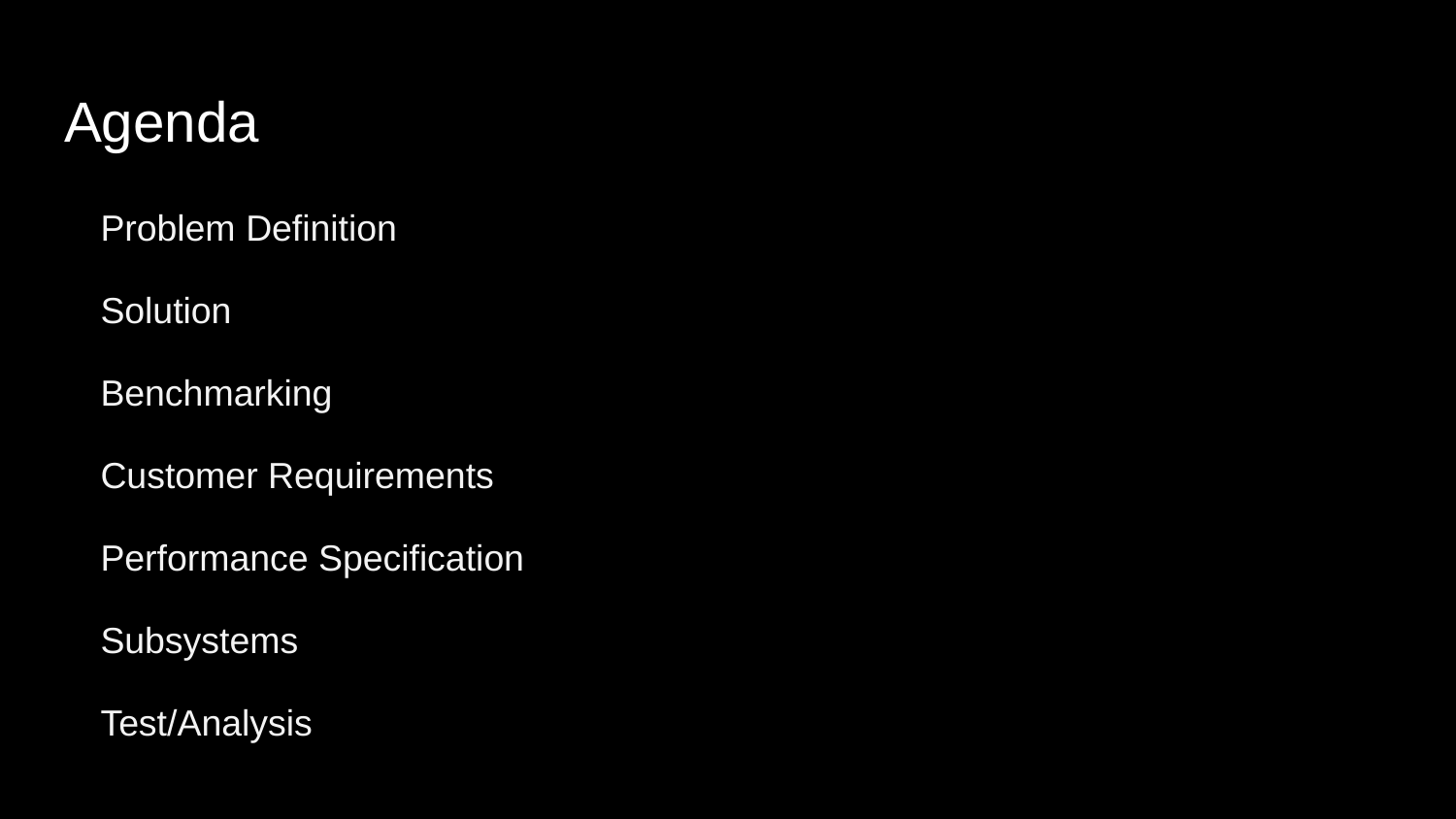

# Agenda
Problem Definition
Solution
Benchmarking
Customer Requirements
Performance Specification
Subsystems
Test/Analysis